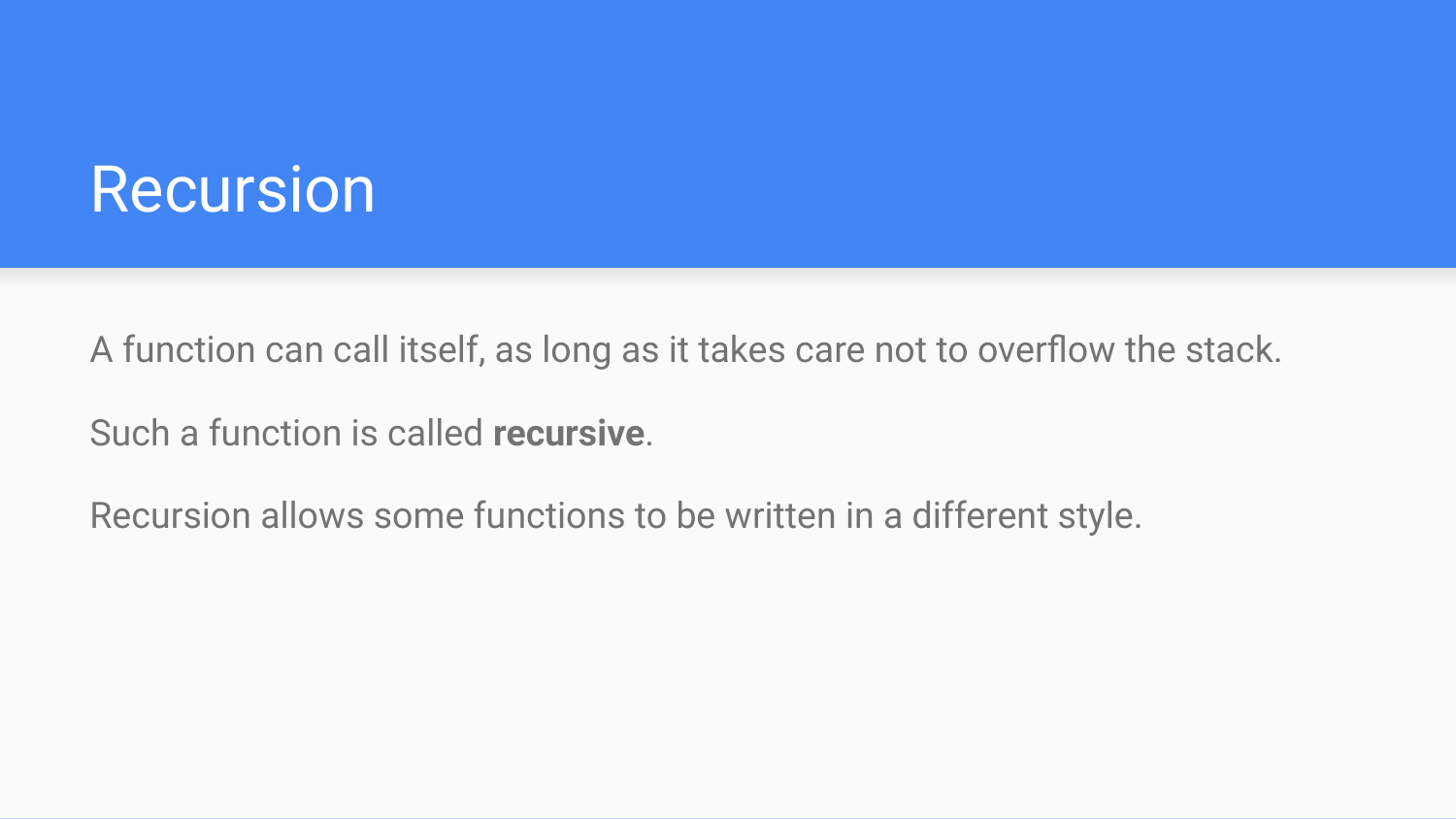

# Recursion
A function can call itself, as long as it takes care not to overflow the stack.
Such a function is called recursive.
Recursion allows some functions to be written in a different style.